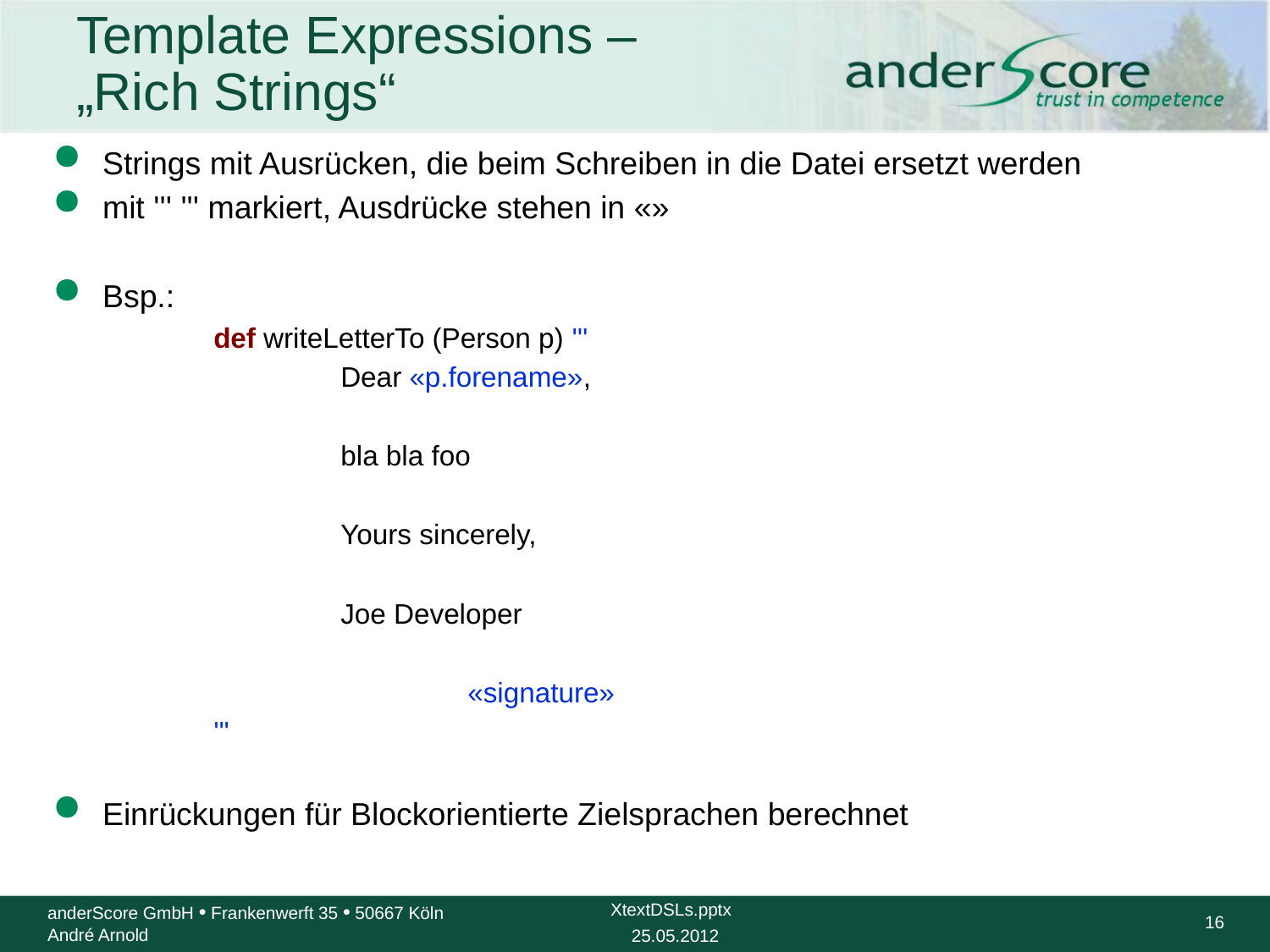

# Template Expressions – „Rich Strings“
Strings mit Ausrücken, die beim Schreiben in die Datei ersetzt werden
mit ''' ''' markiert, Ausdrücke stehen in «»

Bsp.:
	def writeLetterTo (Person p) '''
		Dear «p.forename»,

		bla bla foo

		Yours sincerely,

		Joe Developer

			«signature»
	'''

Einrückungen für Blockorientierte Zielsprachen berechnet